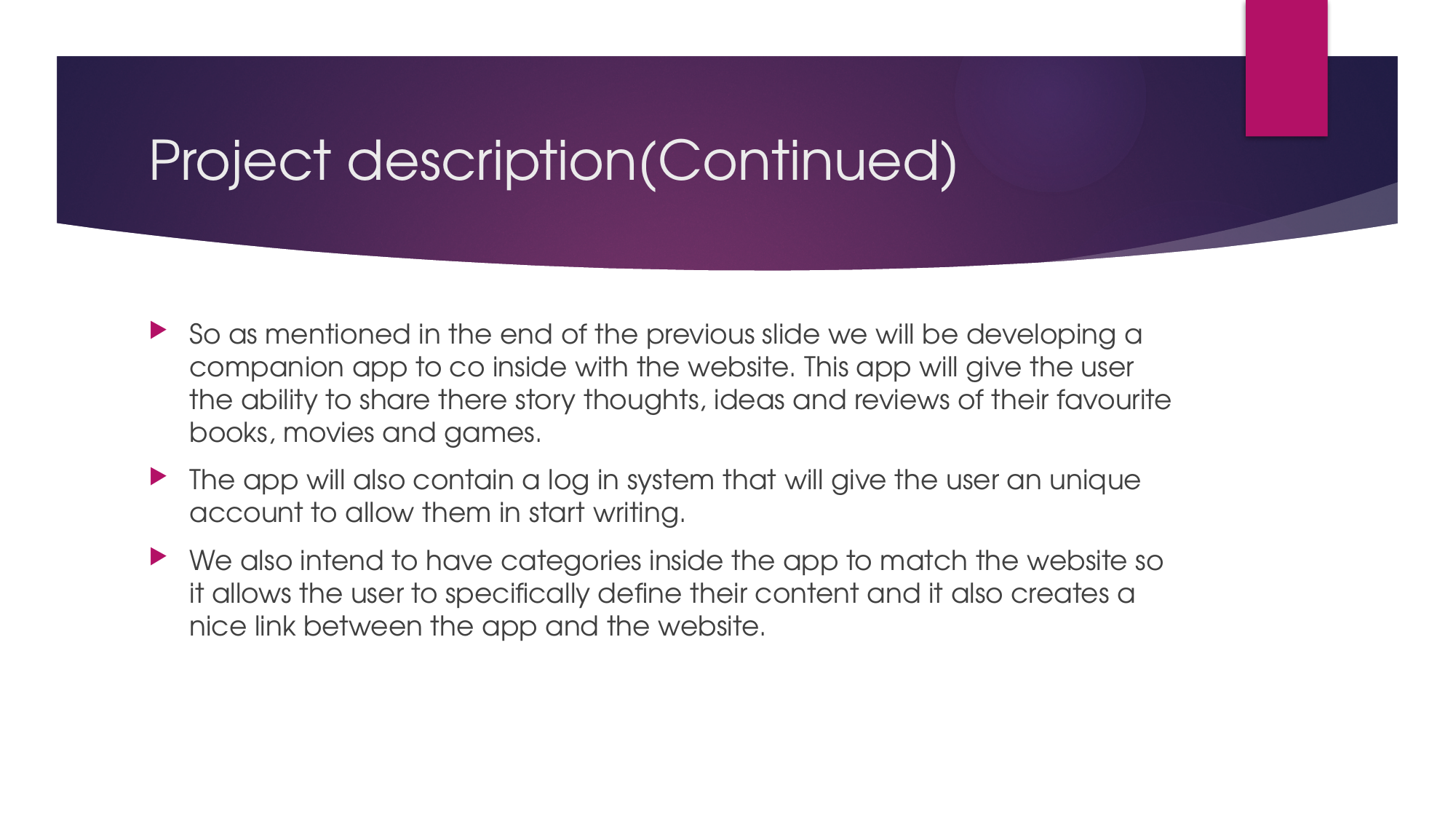

# Project description(Continued)
So as mentioned in the end of the previous slide we will be developing a companion app to co inside with the website. This app will give the user the ability to share there story thoughts, ideas and reviews of their favourite books, movies and games.
The app will also contain a log in system that will give the user an unique account to allow them in start writing.
We also intend to have categories inside the app to match the website so it allows the user to specifically define their content and it also creates a nice link between the app and the website.